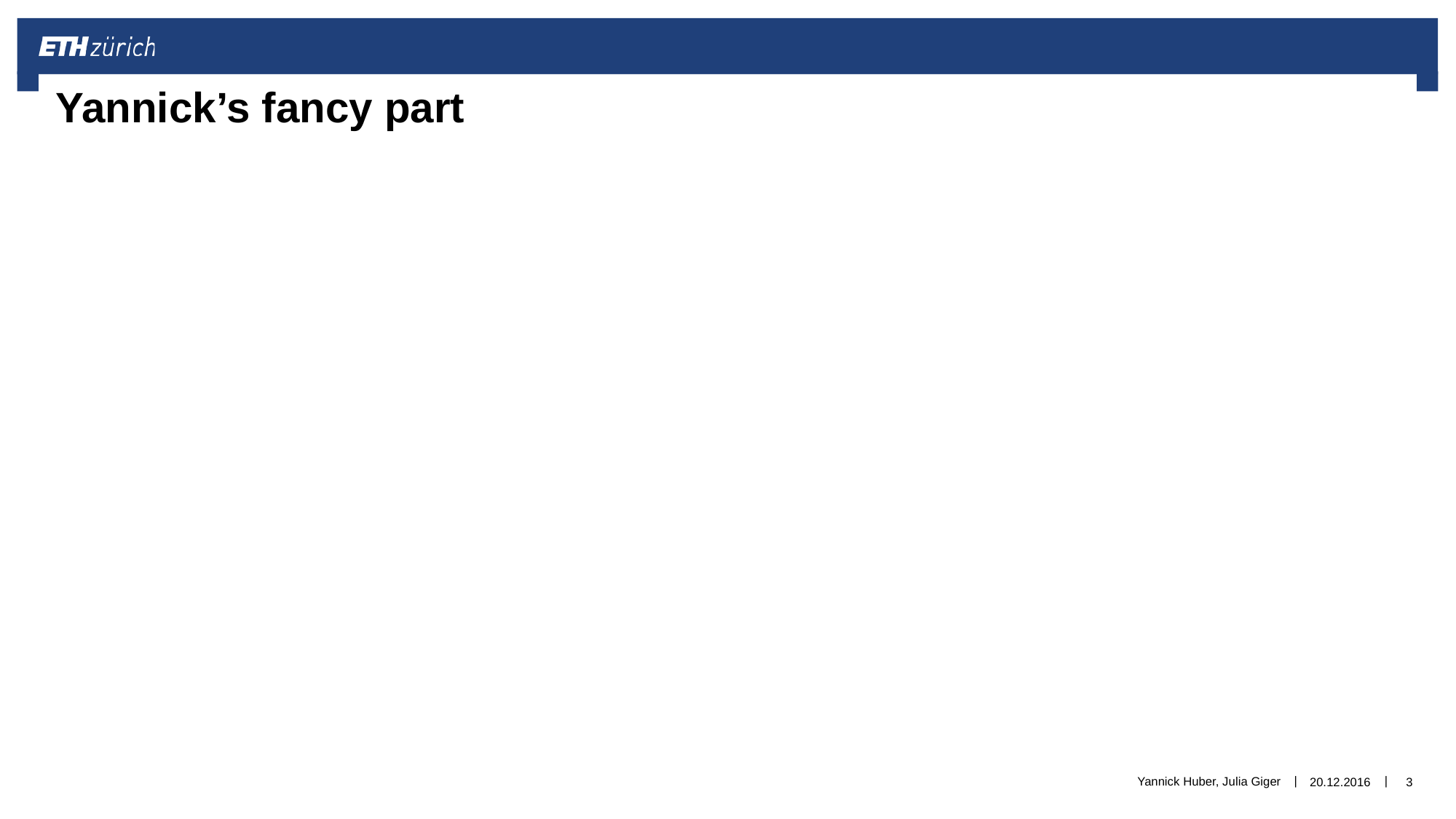

# Yannick’s fancy part

Yannick Huber, Julia Giger
20.12.2016
3